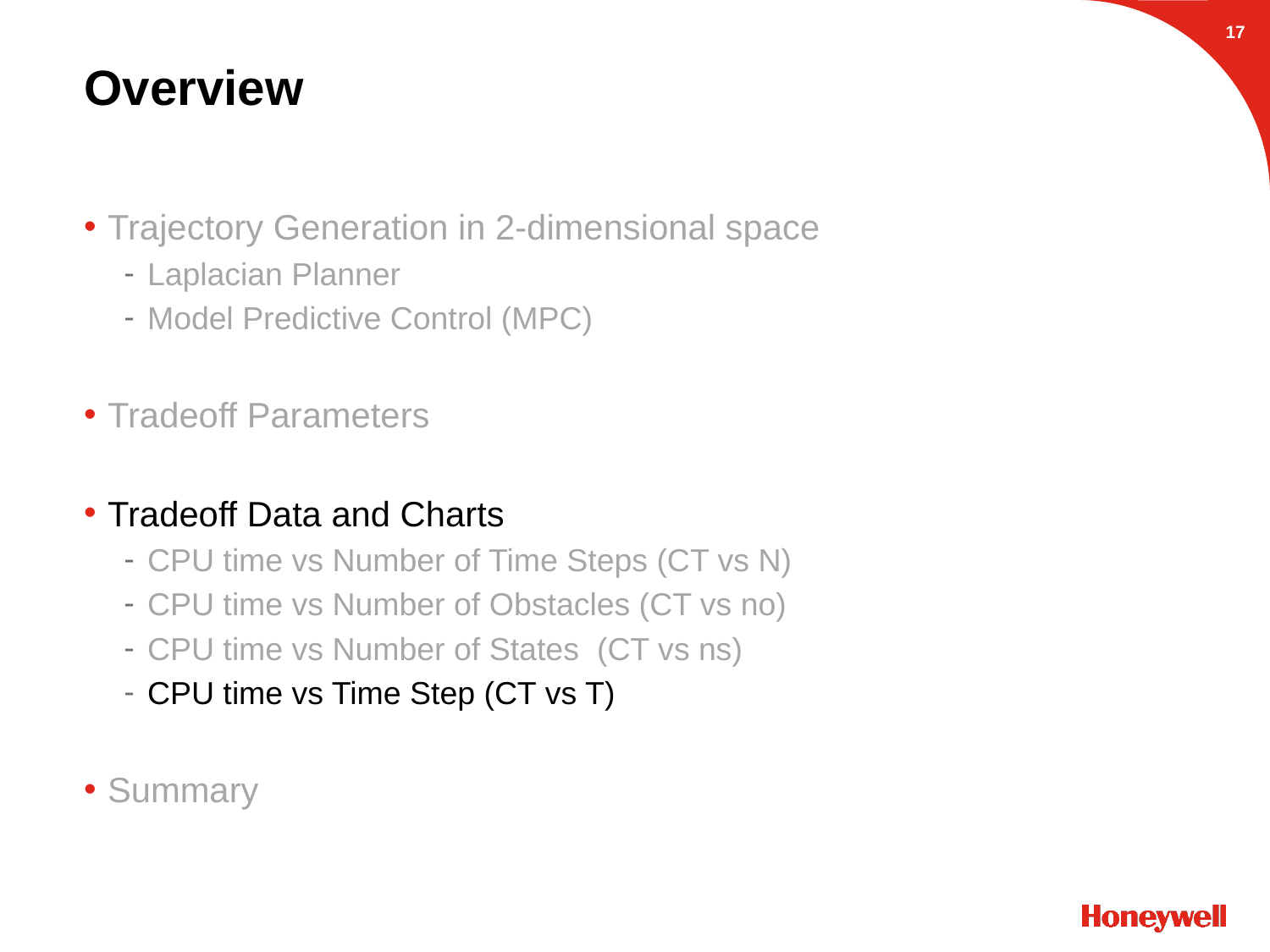

17
# Overview

Trajectory Generation in 2-dimensional space
Laplacian Planner
Model Predictive Control (MPC)

Tradeoff Parameters

Tradeoff Data and Charts
CPU time vs Number of Time Steps (CT vs N)
CPU time vs Number of Obstacles (CT vs no)
CPU time vs Number of States  (CT vs ns)
CPU time vs Time Step (CT vs T)

Summary